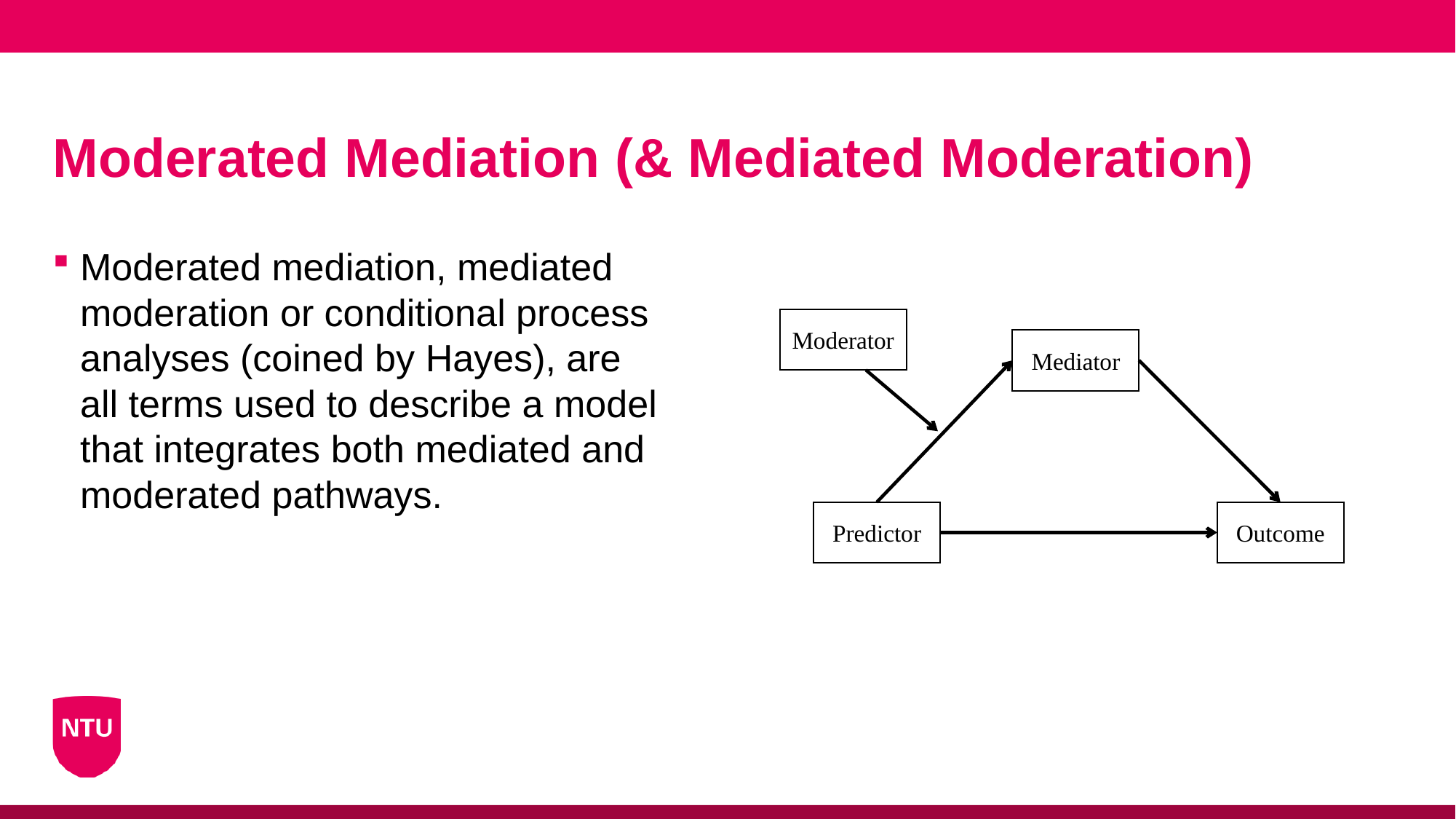

# Moderated Mediation (& Mediated Moderation)
Moderated mediation, mediated moderation or conditional process analyses (coined by Hayes), are all terms used to describe a model that integrates both mediated and moderated pathways.
Moderator
Mediator
Predictor
Outcome